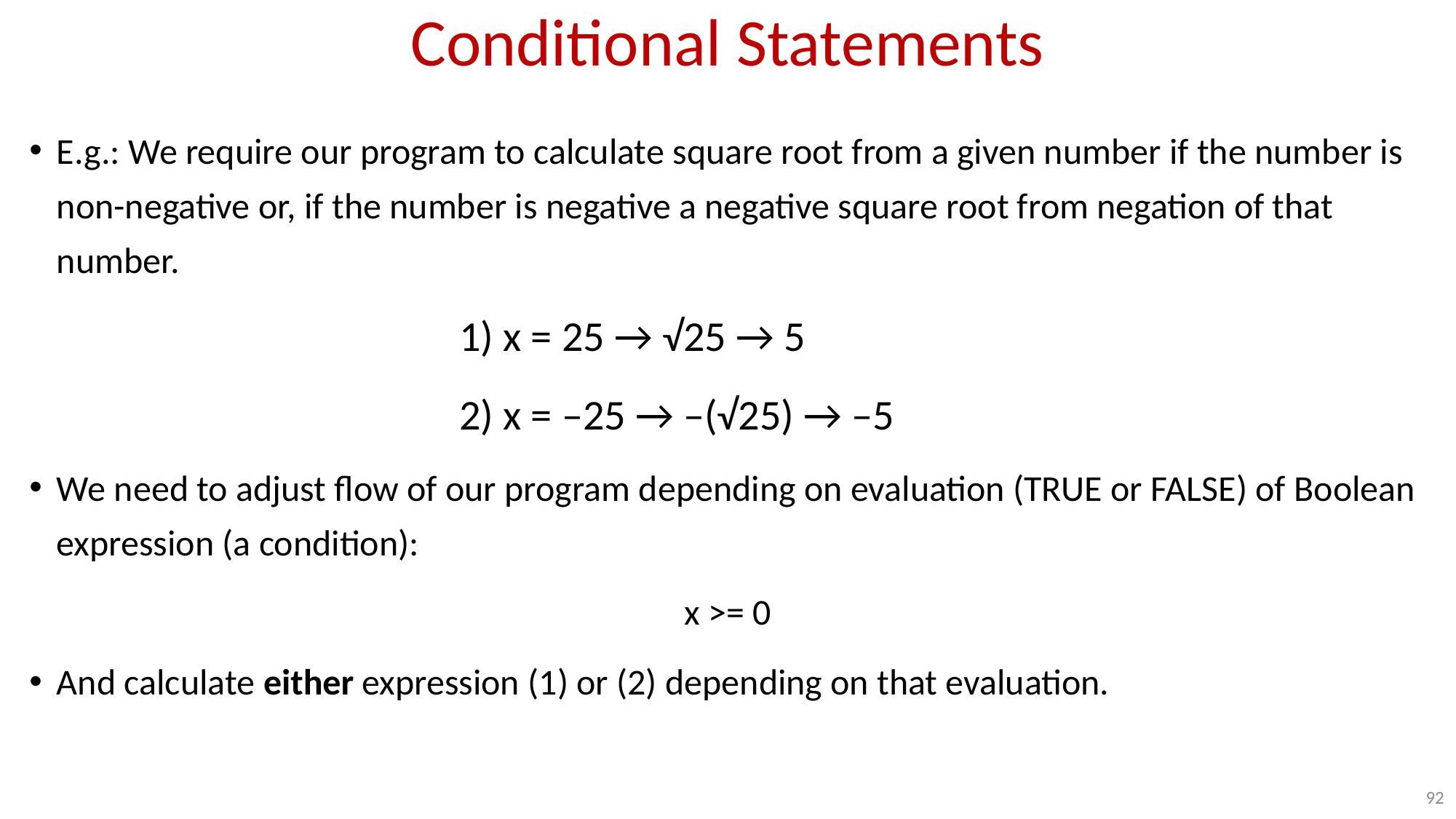

# Conditional Statements
E.g.: We require our program to calculate square root from a given number if the number is non-negative or, if the number is negative a negative square root from negation of that number.
1) x = 25 → √25 → 5
2) x = –25 → –(√25) → –5
We need to adjust flow of our program depending on evaluation (TRUE or FALSE) of Boolean expression (a condition):
x >= 0
And calculate either expression (1) or (2) depending on that evaluation.
92